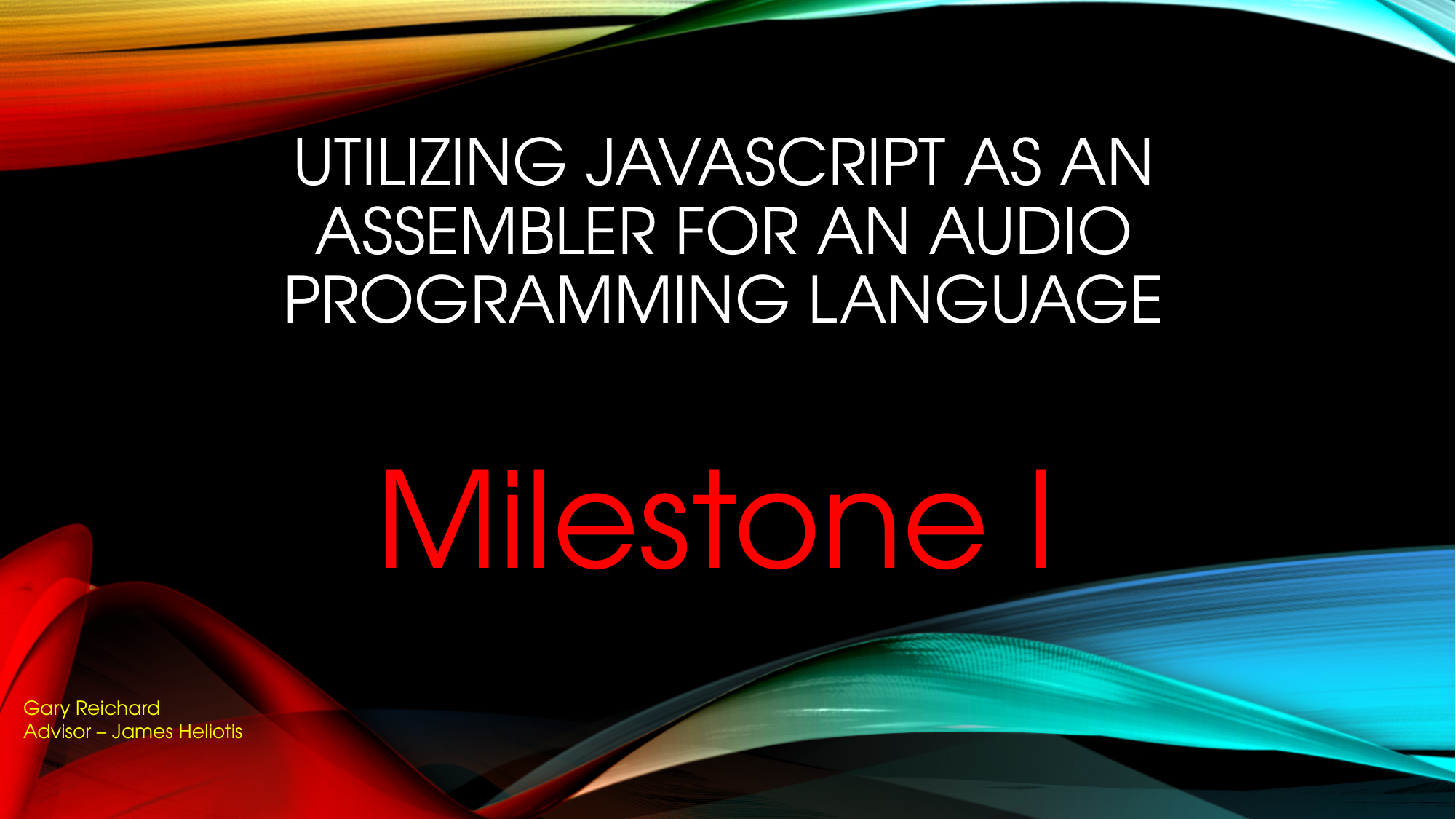

# Utilizing JavaScript as an Assembler for an Audio Programming Language
Milestone I

Gary Reichard
Advisor – James Heliotis